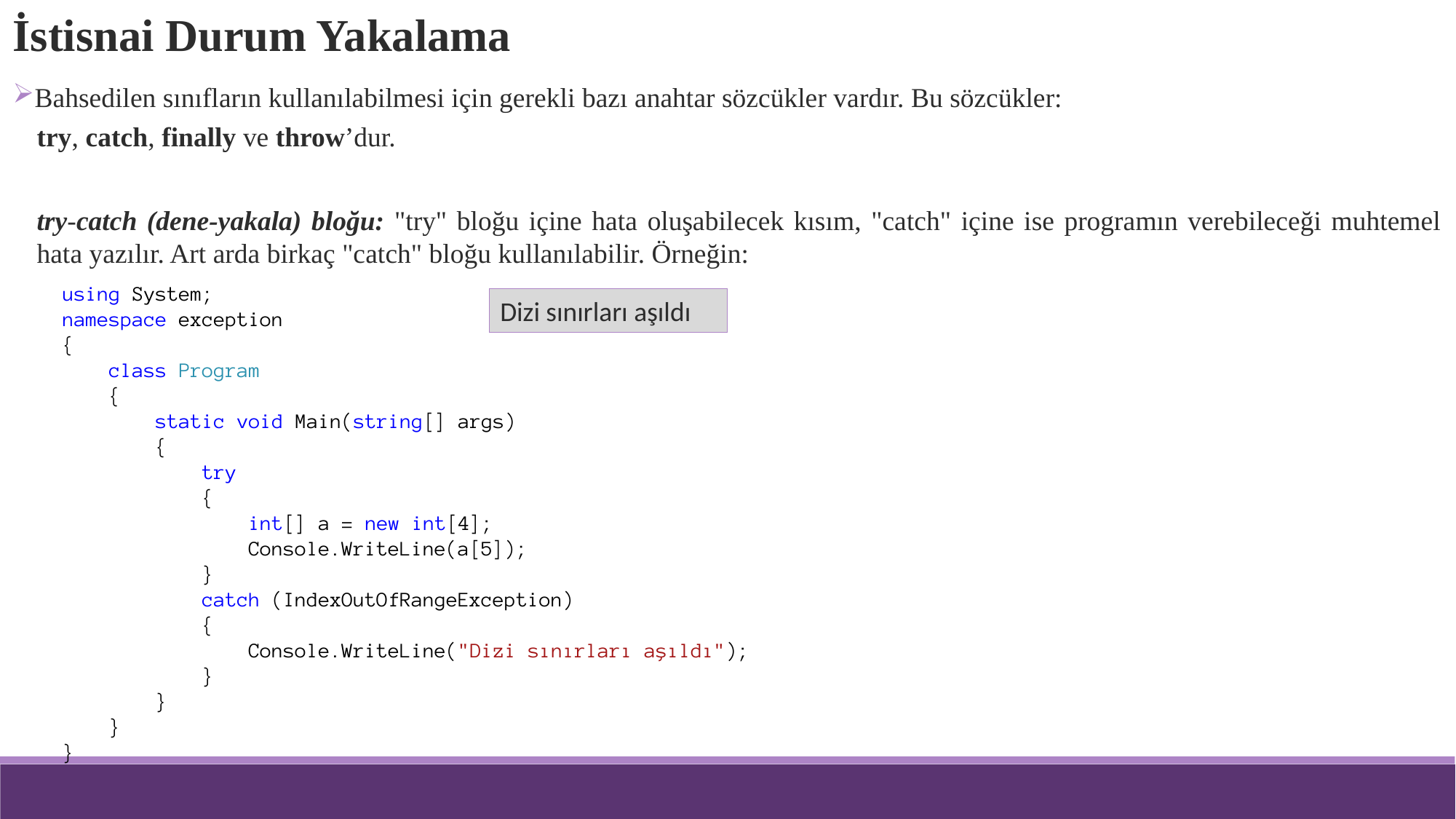

İstisnai Durum Yakalama
Bahsedilen sınıfların kullanılabilmesi için gerekli bazı anahtar sözcükler vardır. Bu sözcükler:
try, catch, finally ve throw’dur.

try-catch (dene-yakala) bloğu: "try" bloğu içine hata oluşabilecek kısım, "catch" içine ise programın verebileceği muhtemel hata yazılır. Art arda birkaç "catch" bloğu kullanılabilir. Örneğin:
using System;
namespace exception
{
    class Program
    {
        static void Main(string[] args)
        {
            try
            {
                int[] a = new int[4];
                Console.WriteLine(a[5]);
            }
            catch (IndexOutOfRangeException)
            {
                Console.WriteLine("Dizi sınırları aşıldı");
            }
        }
    }
}
Dizi sınırları aşıldı